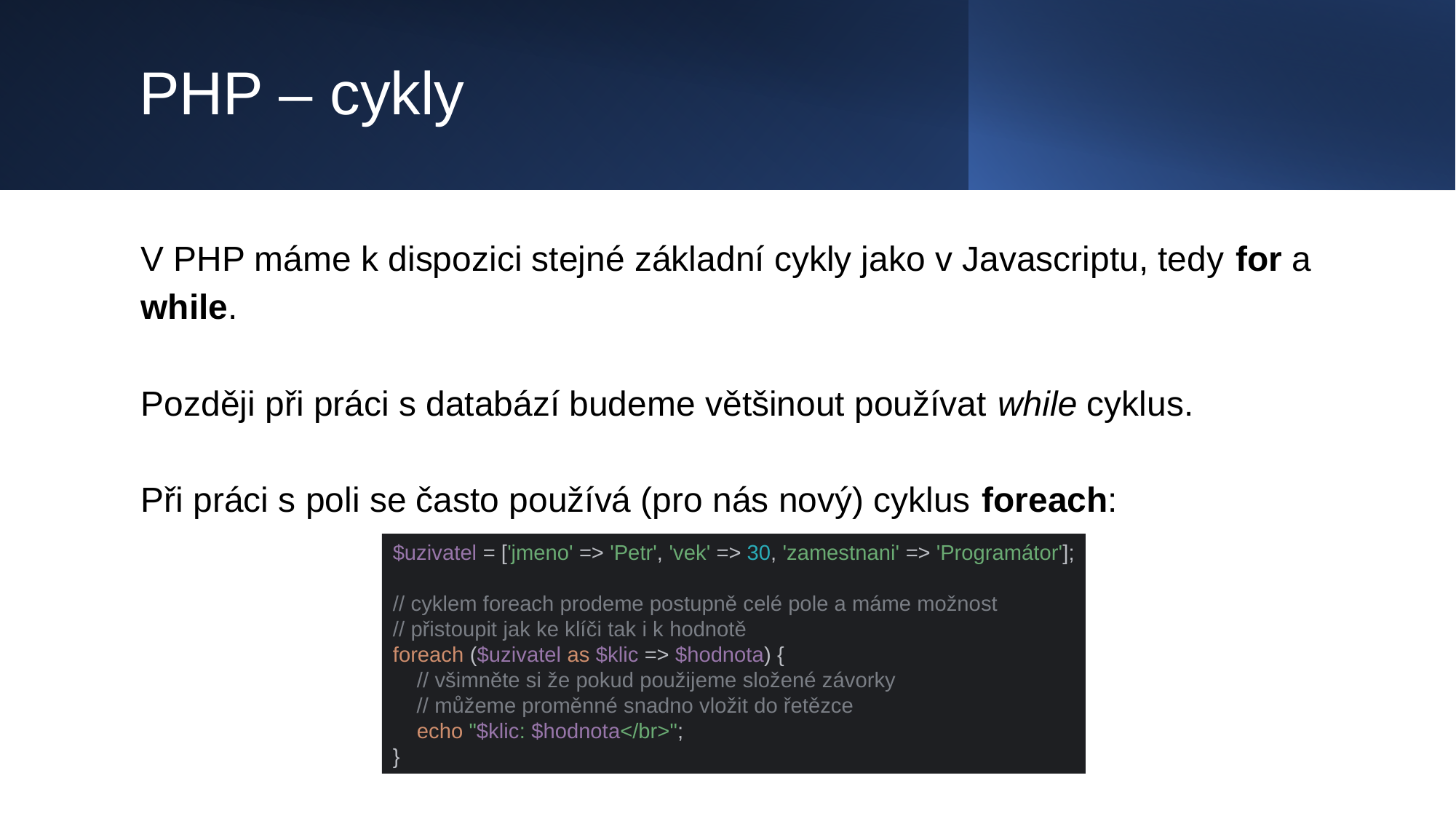

# PHP – cykly
V PHP máme k dispozici stejné základní cykly jako v Javascriptu, tedy for a while.

Později při práci s databází budeme většinout používat while cyklus.

Při práci s poli se často používá (pro nás nový) cyklus foreach:
$uzivatel = ['jmeno' => 'Petr', 'vek' => 30, 'zamestnani' => 'Programátor'];
// cyklem foreach prodeme postupně celé pole a máme možnost
// přistoupit jak ke klíči tak i k hodnotě
foreach ($uzivatel as $klic => $hodnota) {
    // všimněte si že pokud použijeme složené závorky
    // můžeme proměnné snadno vložit do řetězce
    echo "$klic: $hodnota</br>";
}